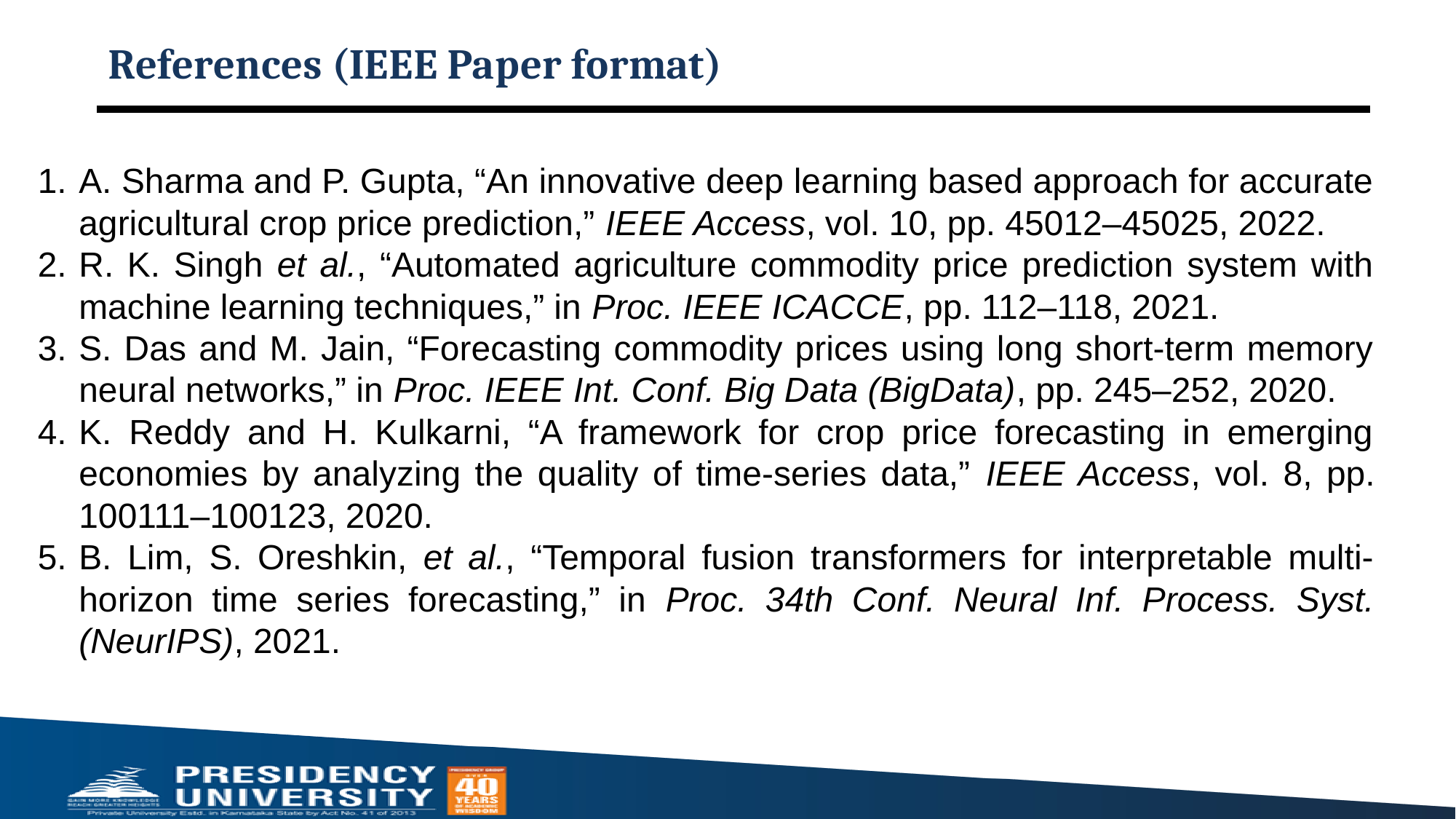

# References (IEEE Paper format)
A. Sharma and P. Gupta, “An innovative deep learning based approach for accurate agricultural crop price prediction,” IEEE Access, vol. 10, pp. 45012–45025, 2022.
R. K. Singh et al., “Automated agriculture commodity price prediction system with machine learning techniques,” in Proc. IEEE ICACCE, pp. 112–118, 2021.
S. Das and M. Jain, “Forecasting commodity prices using long short-term memory neural networks,” in Proc. IEEE Int. Conf. Big Data (BigData), pp. 245–252, 2020.
K. Reddy and H. Kulkarni, “A framework for crop price forecasting in emerging economies by analyzing the quality of time-series data,” IEEE Access, vol. 8, pp. 100111–100123, 2020.
B. Lim, S. Oreshkin, et al., “Temporal fusion transformers for interpretable multi-horizon time series forecasting,” in Proc. 34th Conf. Neural Inf. Process. Syst. (NeurIPS), 2021.